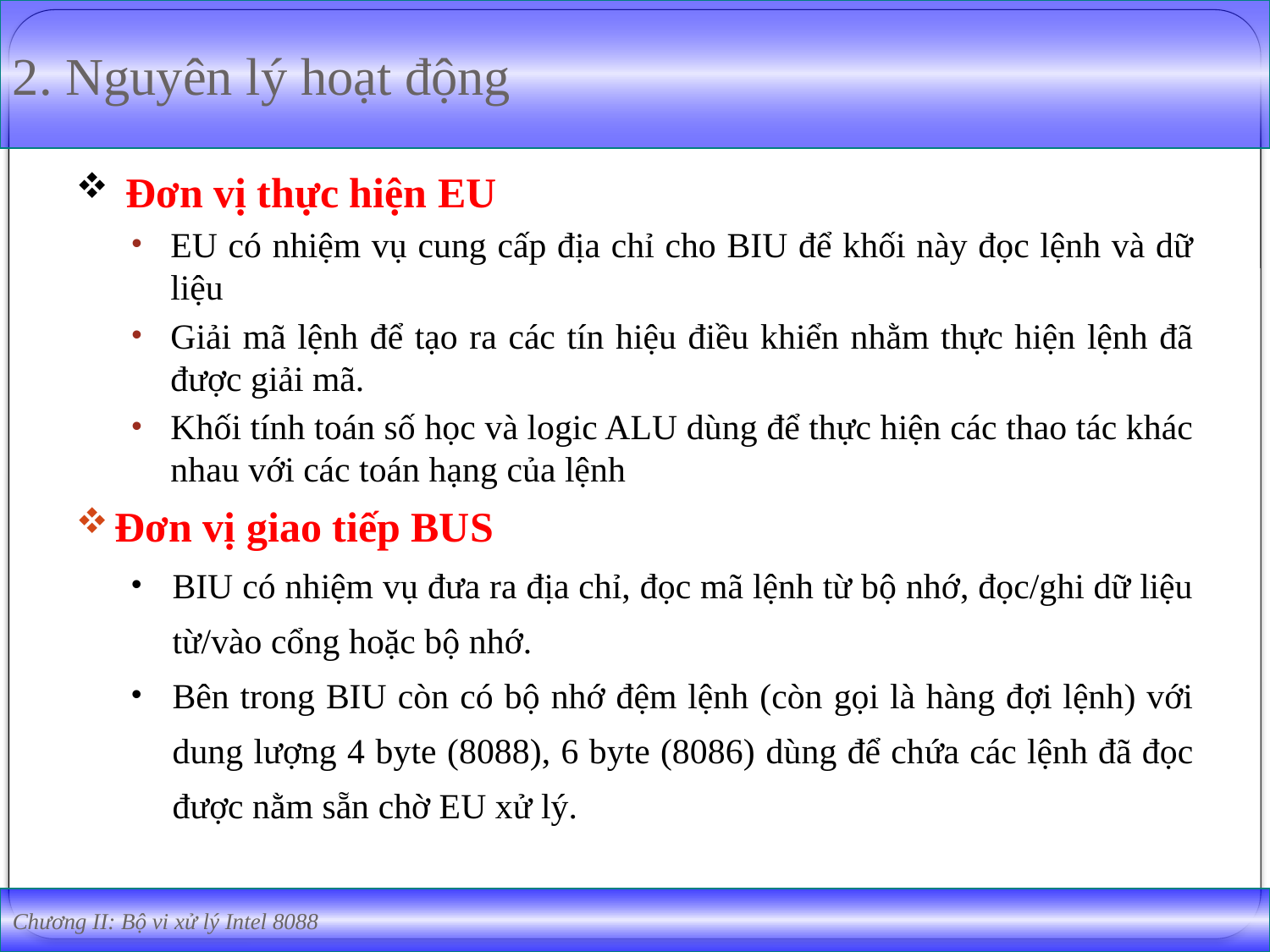

2. Nguyên lý hoạt động
 Đơn vị thực hiện EU
EU có nhiệm vụ cung cấp địa chỉ cho BIU để khối này đọc lệnh và dữ liệu
Giải mã lệnh để tạo ra các tín hiệu điều khiển nhằm thực hiện lệnh đã được giải mã.
Khối tính toán số học và logic ALU dùng để thực hiện các thao tác khác nhau với các toán hạng của lệnh
Đơn vị giao tiếp BUS
BIU có nhiệm vụ đưa ra địa chỉ, đọc mã lệnh từ bộ nhớ, đọc/ghi dữ liệu từ/vào cổng hoặc bộ nhớ.
Bên trong BIU còn có bộ nhớ đệm lệnh (còn gọi là hàng đợi lệnh) với dung lượng 4 byte (8088), 6 byte (8086) dùng để chứa các lệnh đã đọc được nằm sẵn chờ EU xử lý.

Chương II: Bộ vi xử lý Intel 8088